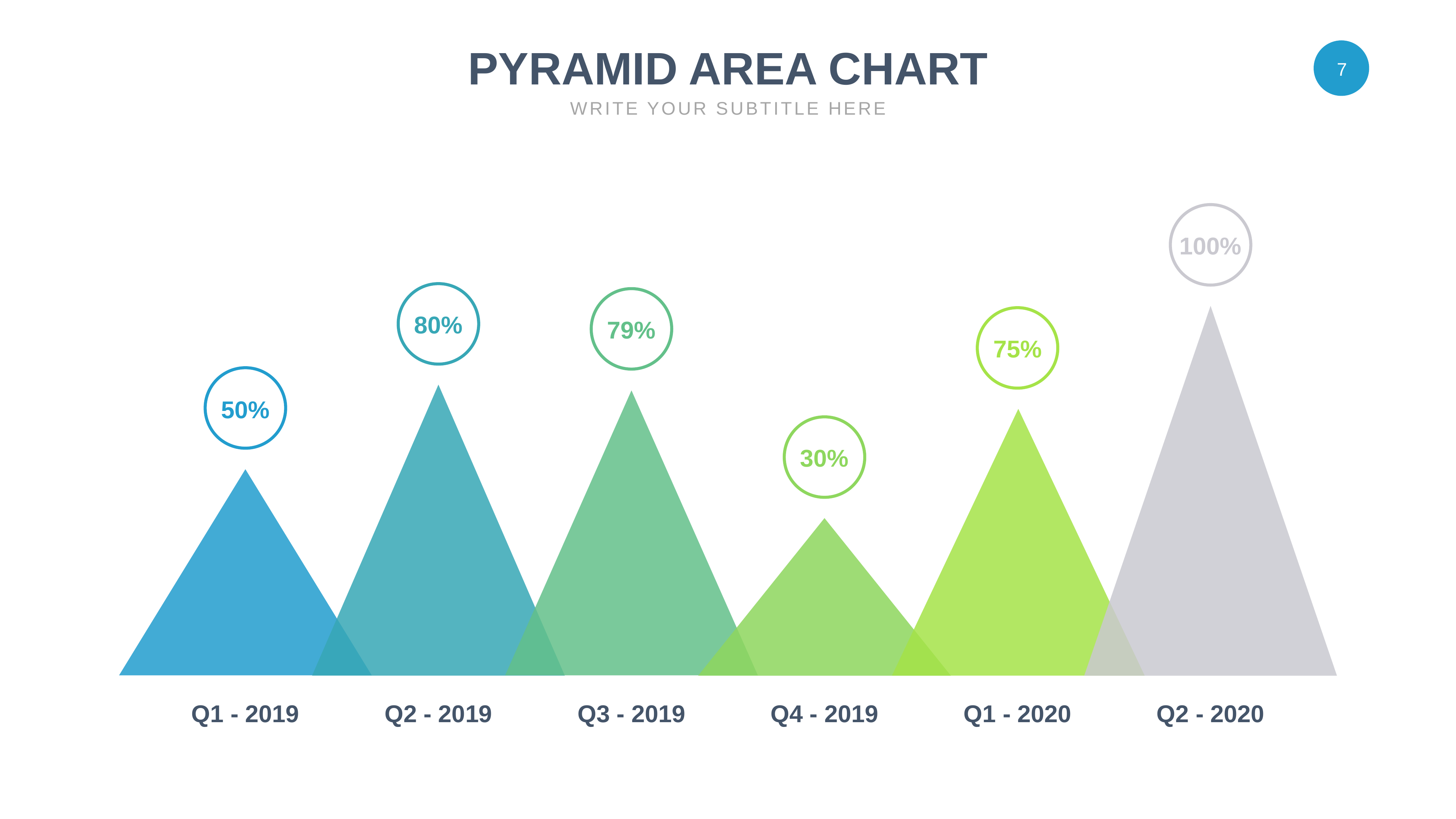

PYRAMID AREA CHART
WRITE YOUR SUBTITLE HERE

100%

80%

79%
75%

50%

30%

Q4 - 2019
Q1 - 2019
Q2 - 2019
Q3 - 2019
Q1 - 2020
Q2 - 2020